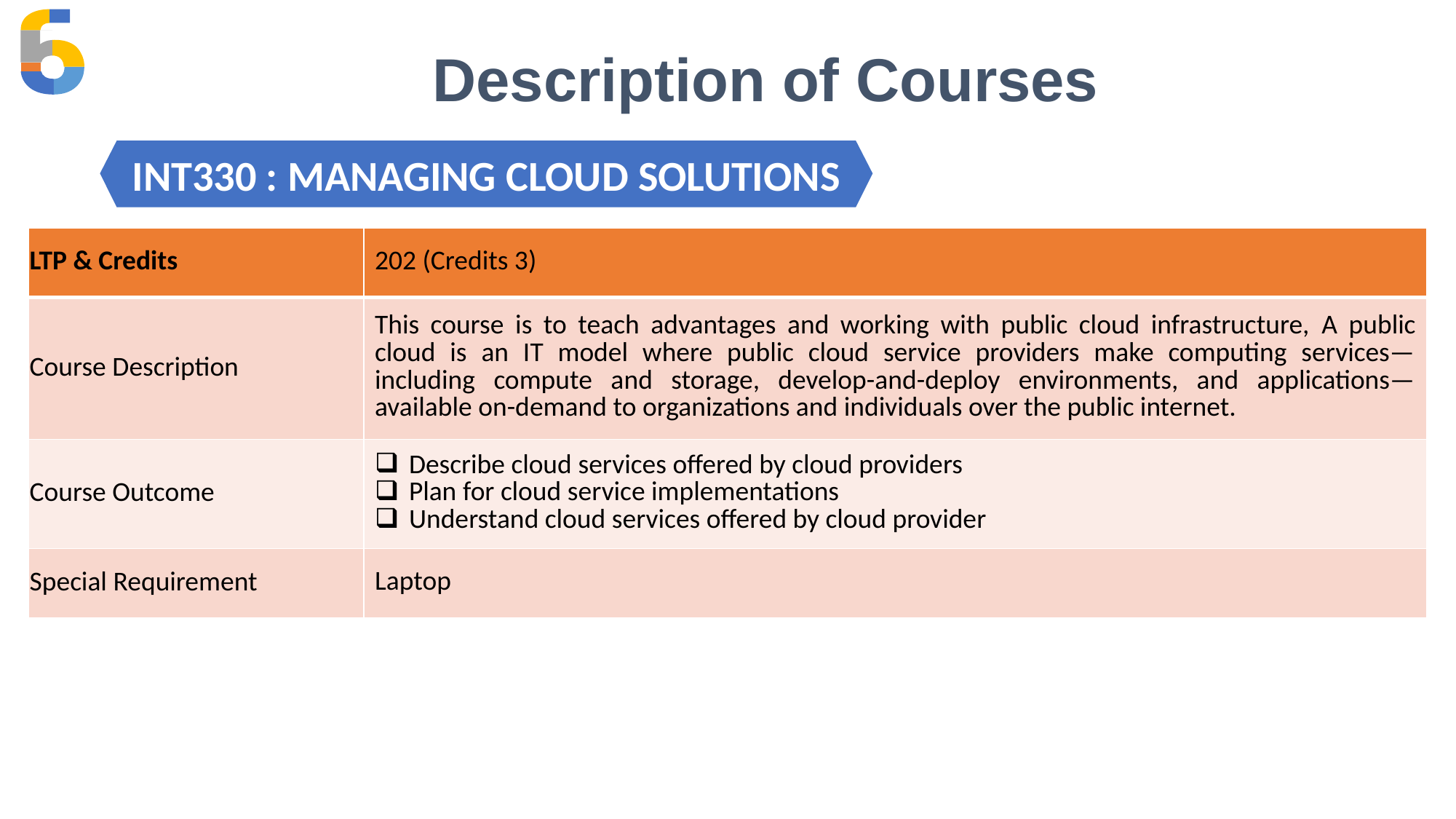

Description of Courses
INT330 : MANAGING CLOUD SOLUTIONS
| LTP & Credits | 202 (Credits 3) |
| --- | --- |
| Course Description | This course is to teach advantages and working with public cloud infrastructure, A public cloud is an IT model where public cloud service providers make computing services—including compute and storage, develop-and-deploy environments, and applications—available on-demand to organizations and individuals over the public internet. |
| Course Outcome | Describe cloud services offered by cloud providers Plan for cloud service implementations Understand cloud services offered by cloud provider |
| Special Requirement | Laptop |